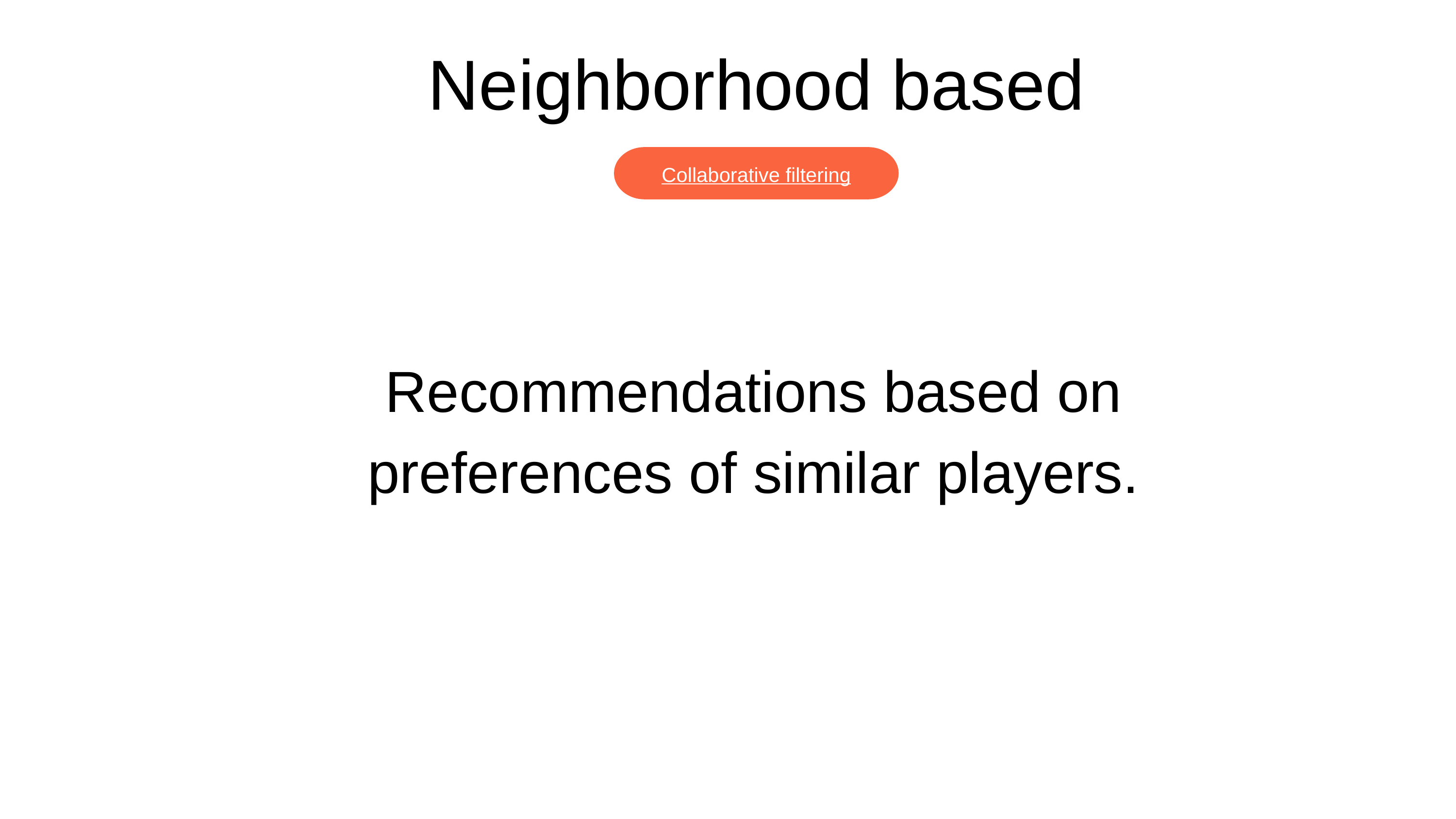

Neighborhood based

Collaborative filtering
Recommendations based on preferences of similar players.